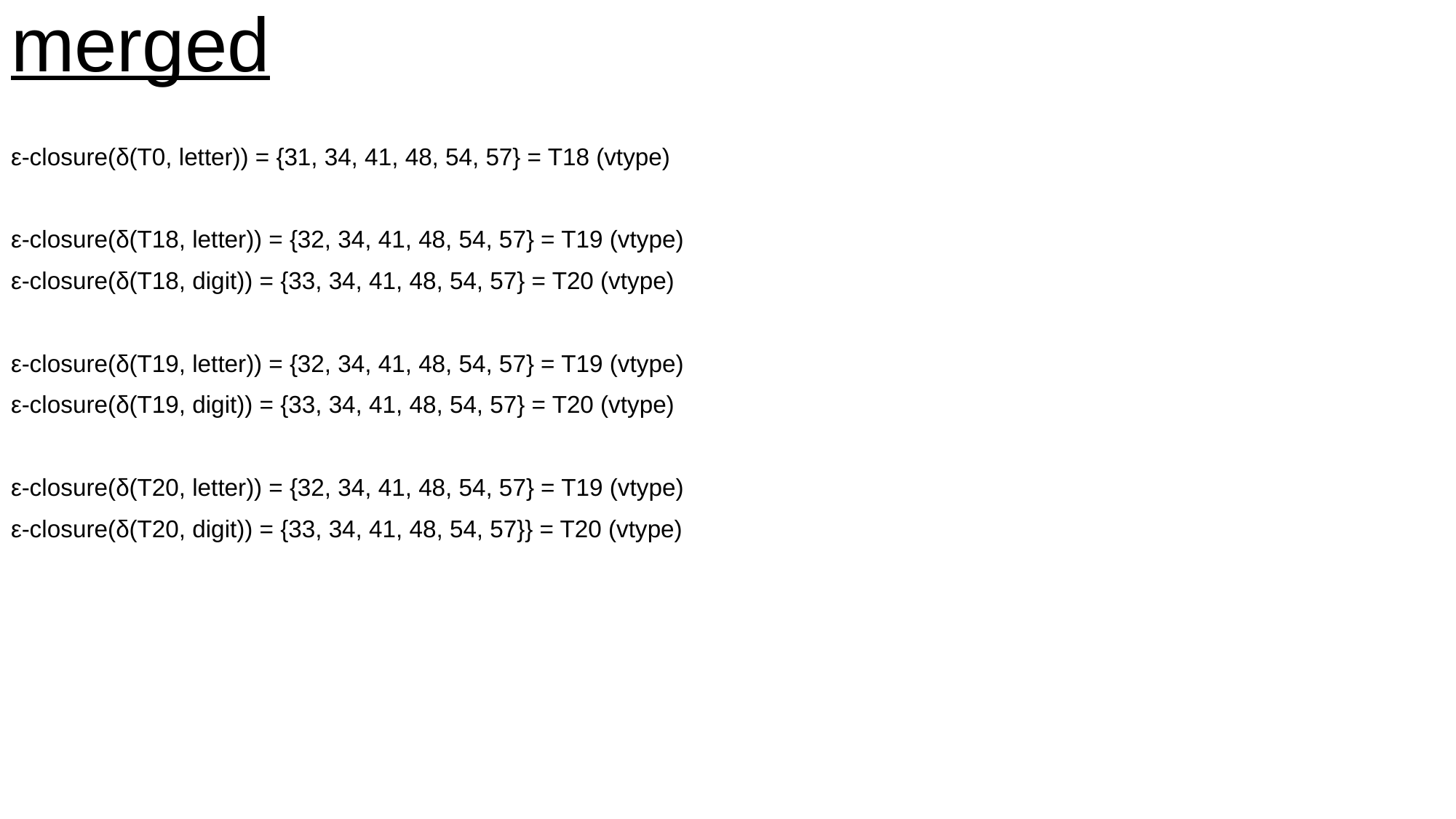

# merged
ε-closure(δ(T0, letter)) = {31, 34, 41, 48, 54, 57} = T18 (vtype)

ε-closure(δ(T18, letter)) = {32, 34, 41, 48, 54, 57} = T19 (vtype)
ε-closure(δ(T18, digit)) = {33, 34, 41, 48, 54, 57} = T20 (vtype)

ε-closure(δ(T19, letter)) = {32, 34, 41, 48, 54, 57} = T19 (vtype)
ε-closure(δ(T19, digit)) = {33, 34, 41, 48, 54, 57} = T20 (vtype)

ε-closure(δ(T20, letter)) = {32, 34, 41, 48, 54, 57} = T19 (vtype)
ε-closure(δ(T20, digit)) = {33, 34, 41, 48, 54, 57}} = T20 (vtype)